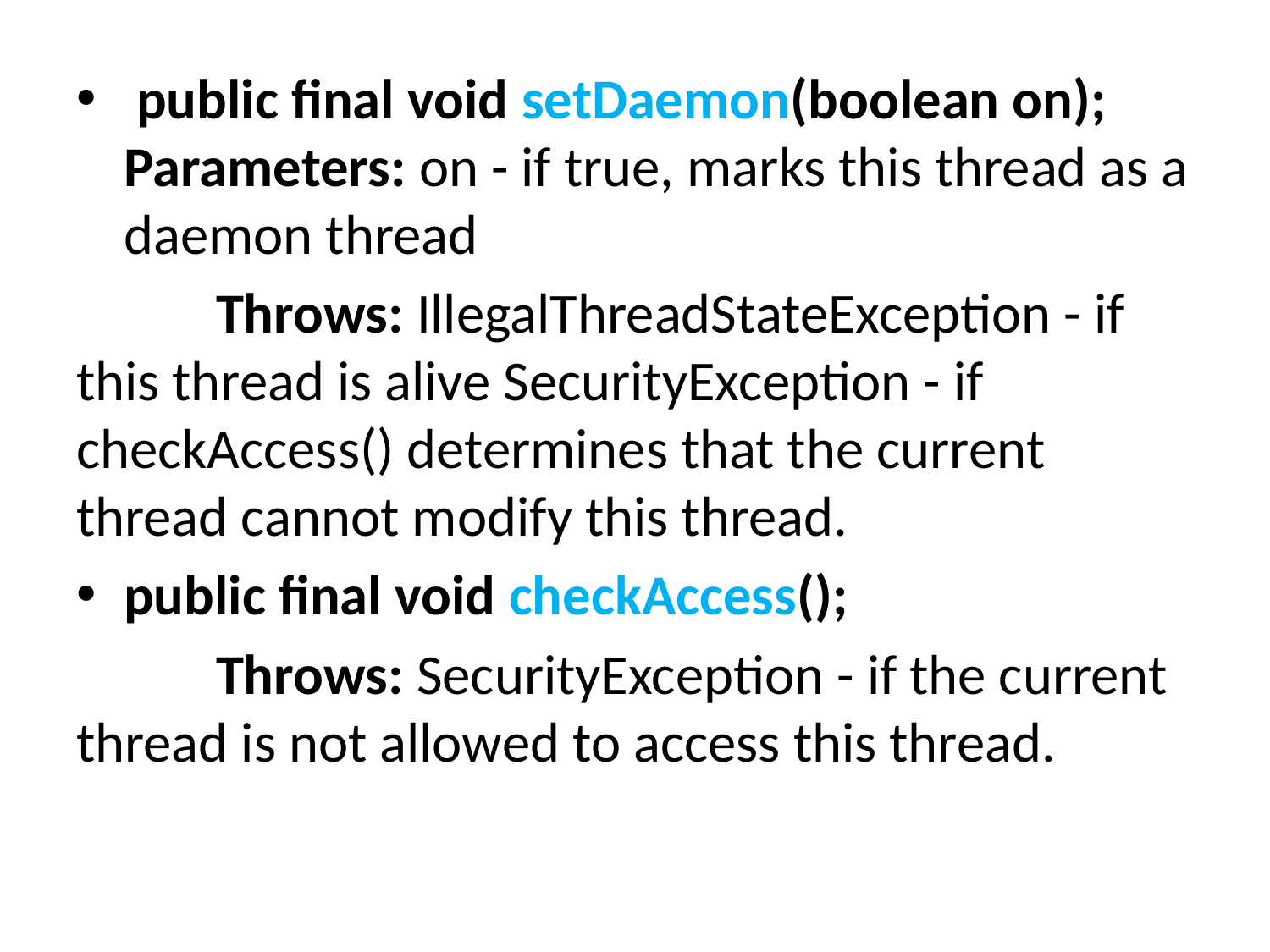

#
 public final void setDaemon(boolean on); 	Parameters: on - if true, marks this thread as a daemon thread
	 Throws: IllegalThreadStateException - if this thread is alive SecurityException - if checkAccess() determines that the current thread cannot modify this thread.
public final void checkAccess();
	 Throws: SecurityException - if the current thread is not allowed to access this thread.